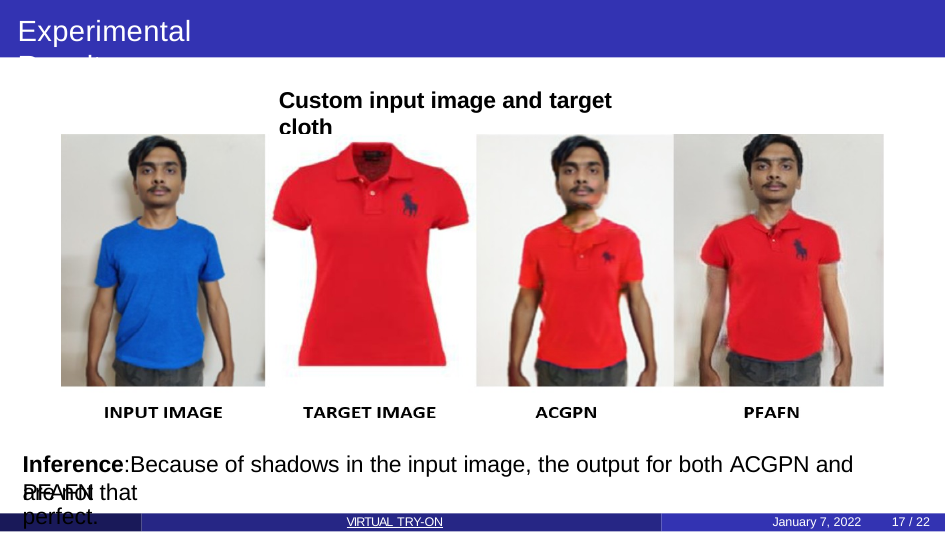

Experimental Results
Custom input image and target cloth

Inference:Because of shadows in the input image, the output for both ACGPN and PFAFN
are not that perfect.
ADNAN, NIRANJAN,SHI

VIRTUAL TRY-ON
January 7, 2022
17 / 22